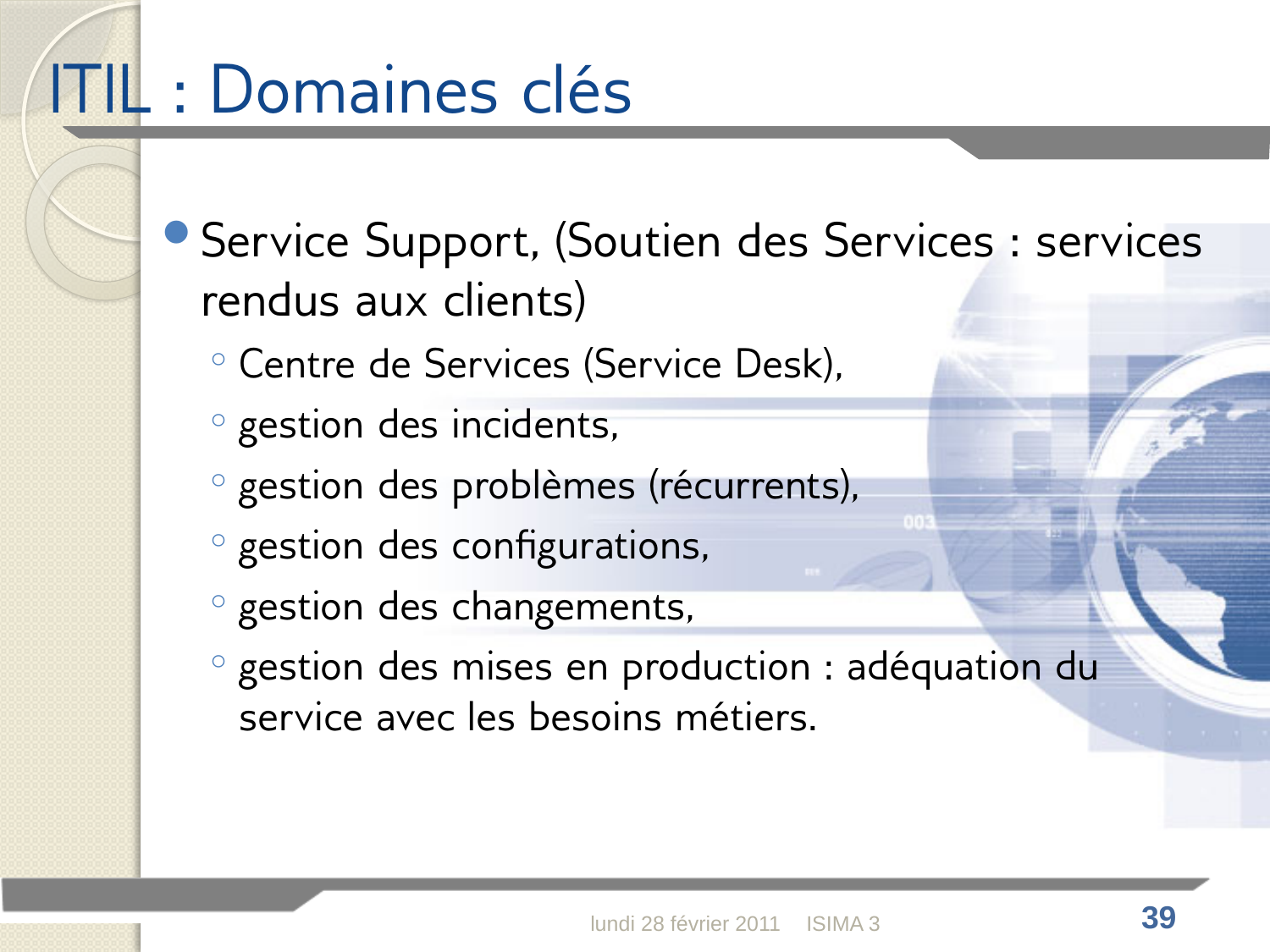

# ITIL : Domaines clés
Service Support, (Soutien des Services : services rendus aux clients)
Centre de Services (Service Desk),
gestion des incidents,
gestion des problèmes (récurrents),
gestion des configurations,
gestion des changements,
gestion des mises en production : adéquation du service avec les besoins métiers.
ISIMA 3
lundi 28 février 2011